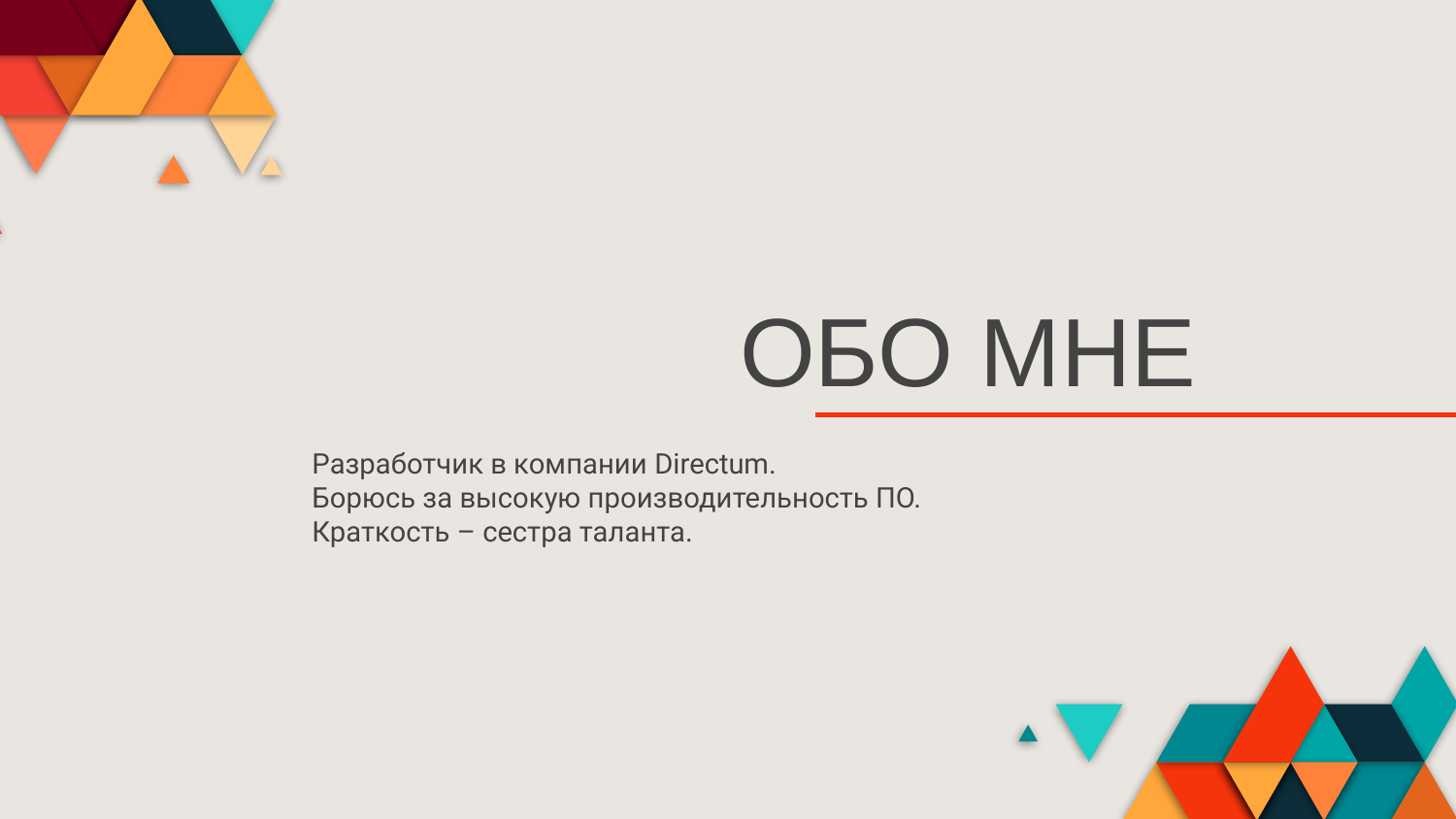

# ОБО МНЕ
Разработчик в компании Directum.
Борюсь за высокую производительность ПО.
Краткость – сестра таланта.